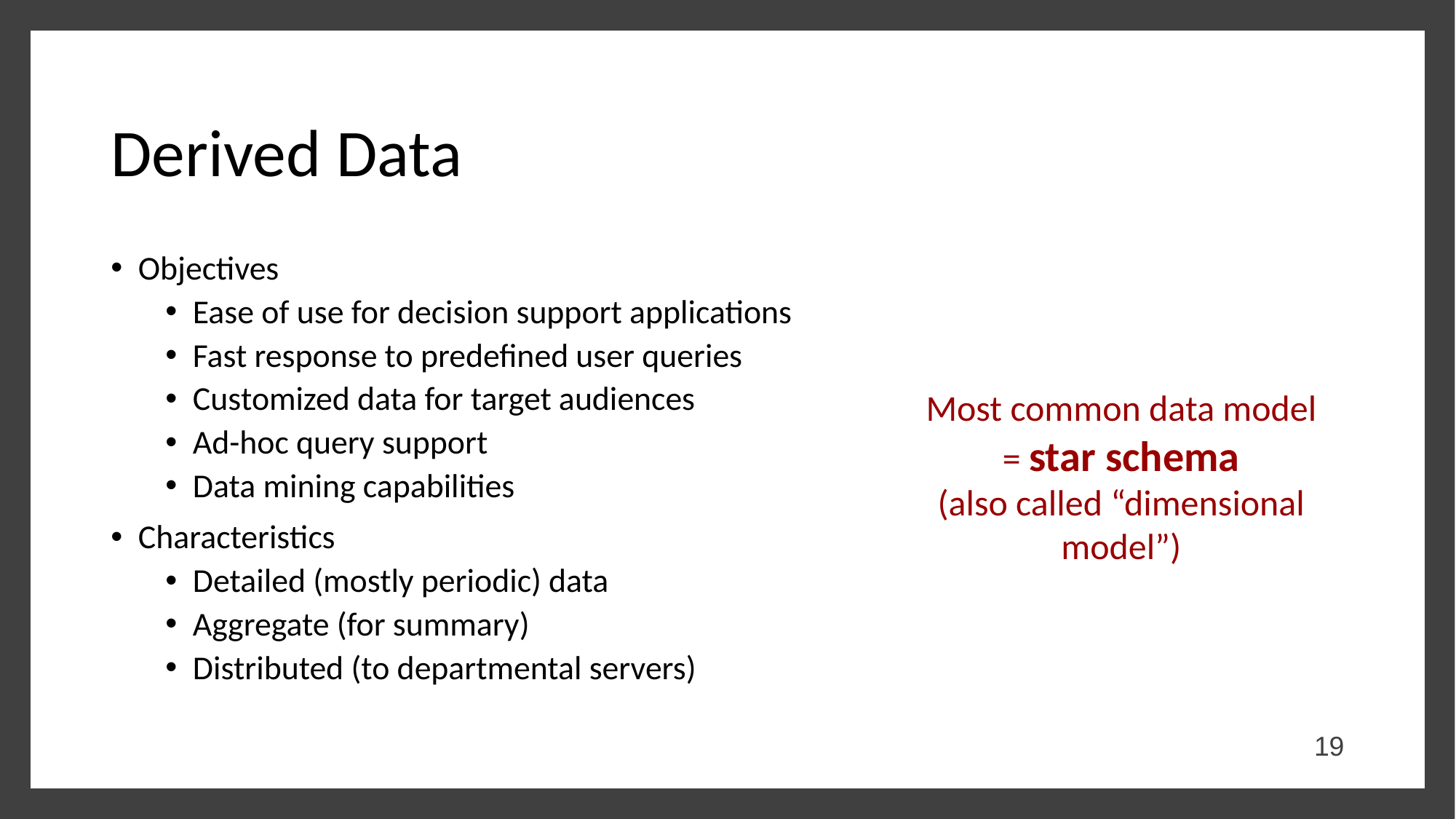

# Derived Data
Objectives
Ease of use for decision support applications
Fast response to predefined user queries
Customized data for target audiences
Ad-hoc query support
Data mining capabilities
Characteristics
Detailed (mostly periodic) data
Aggregate (for summary)
Distributed (to departmental servers)

Most common data model = star schema
(also called “dimensional model”)
19